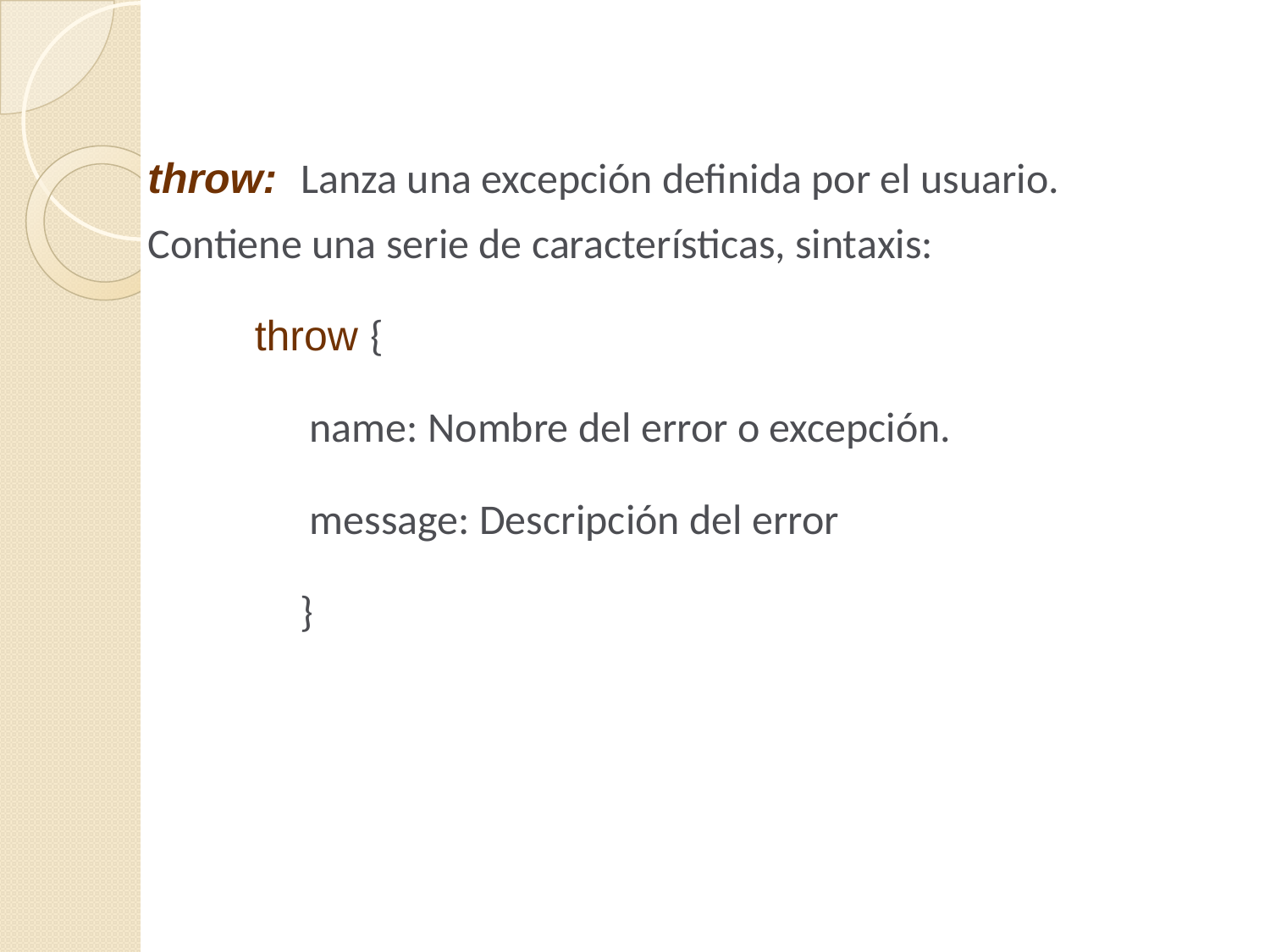

throw:  Lanza una excepción definida por el usuario. Contiene una serie de características, sintaxis:
           throw {
                 name: Nombre del error o excepción.
                 message: Descripción del error
                }